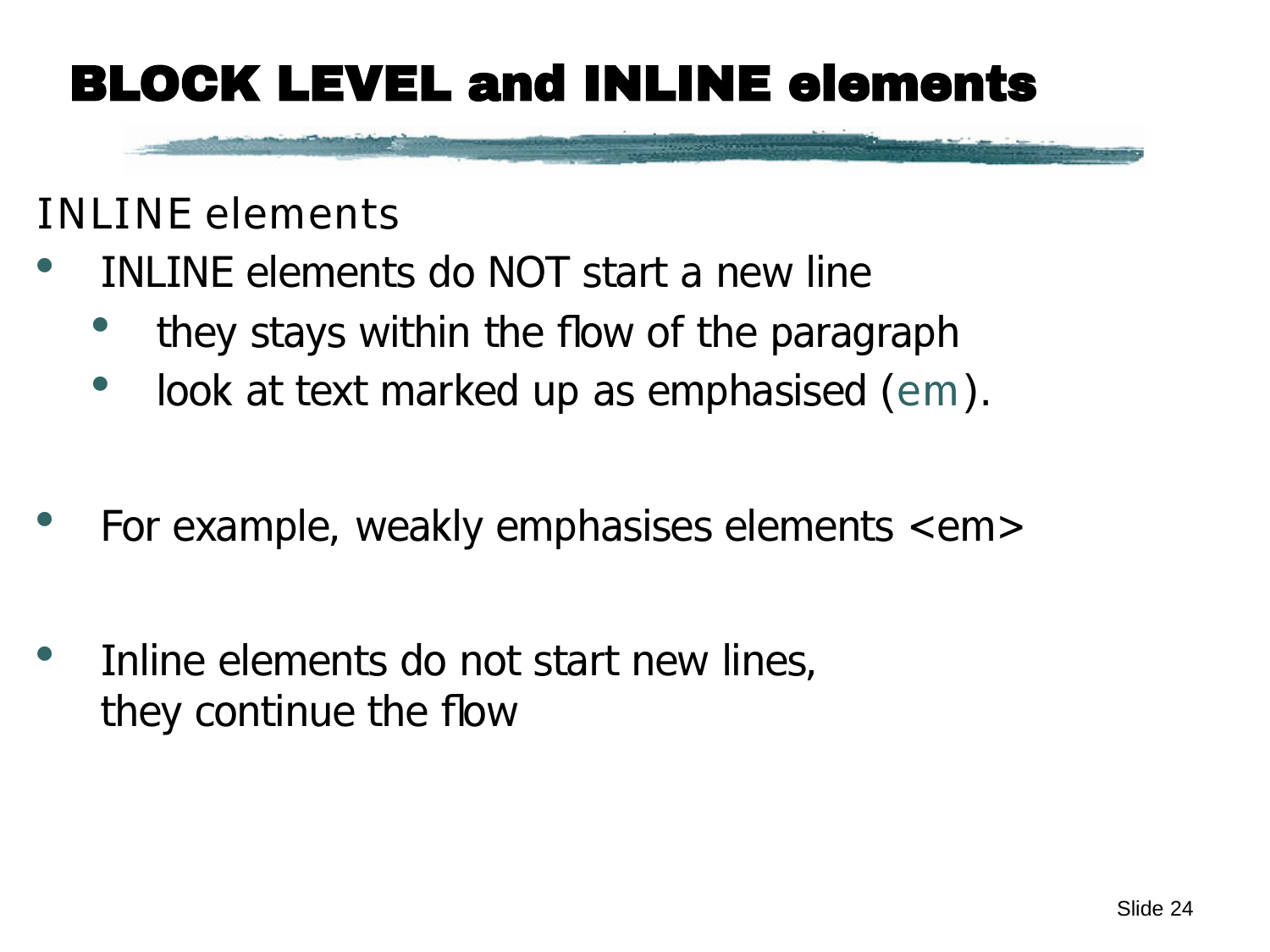

# BLOCK LEVEL and INLINE elements
INLINE elements
INLINE elements do NOT start a new line
they stays within the flow of the paragraph
look at text marked up as emphasised (em).

For example, weakly emphasises elements <em>

Inline elements do not start new lines,
they continue the flow
Slide 24